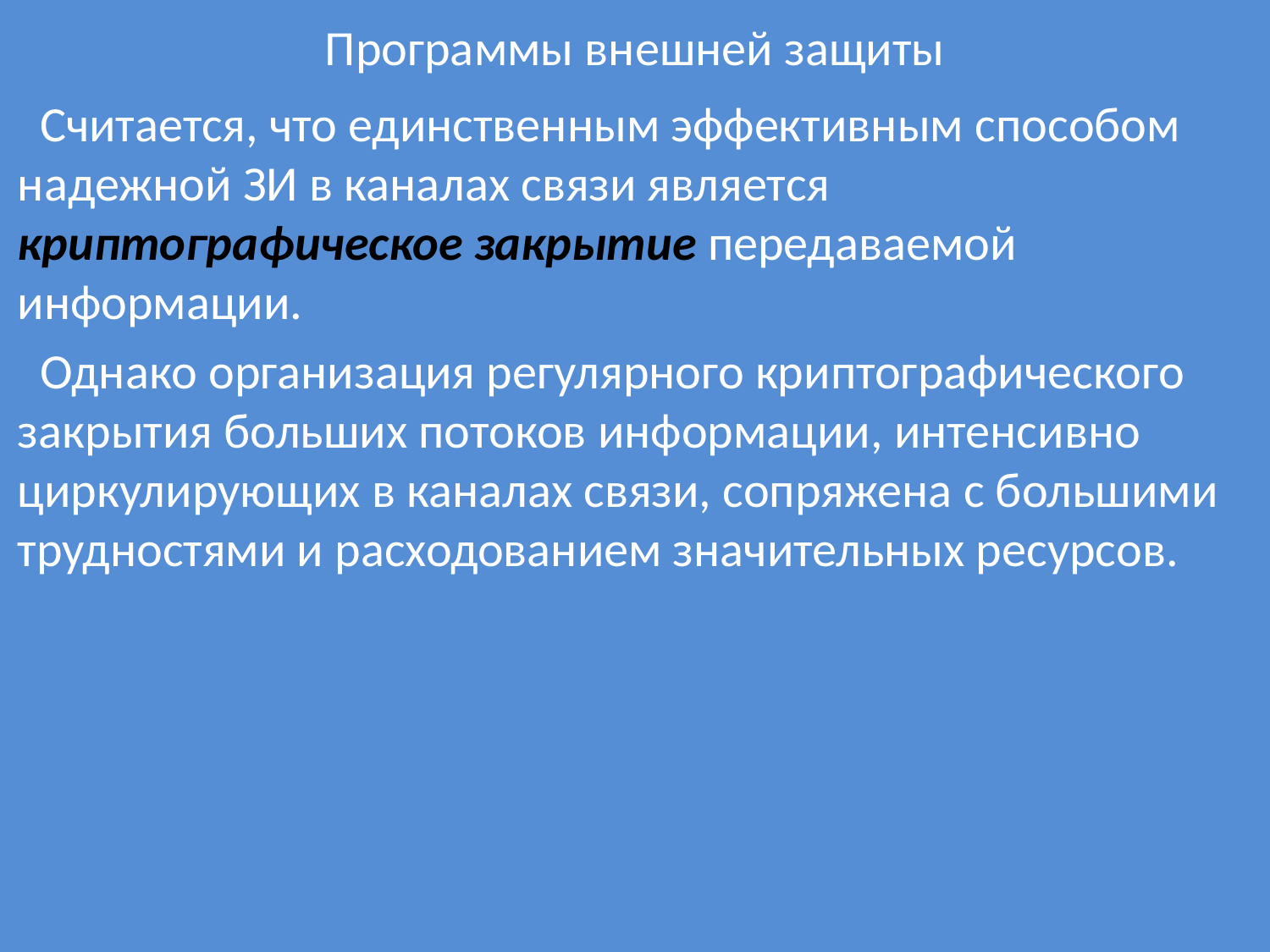

# Программы внешней защиты
  Считается, что единственным эффективным способом надежной ЗИ в каналах связи является криптографическое закрытие передаваемой информации.
  Однако организация регулярного криптографического закрытия больших потоков информации, интенсивно циркулирующих в каналах связи, сопряжена с большими трудностями и расходованием значительных ресурсов.